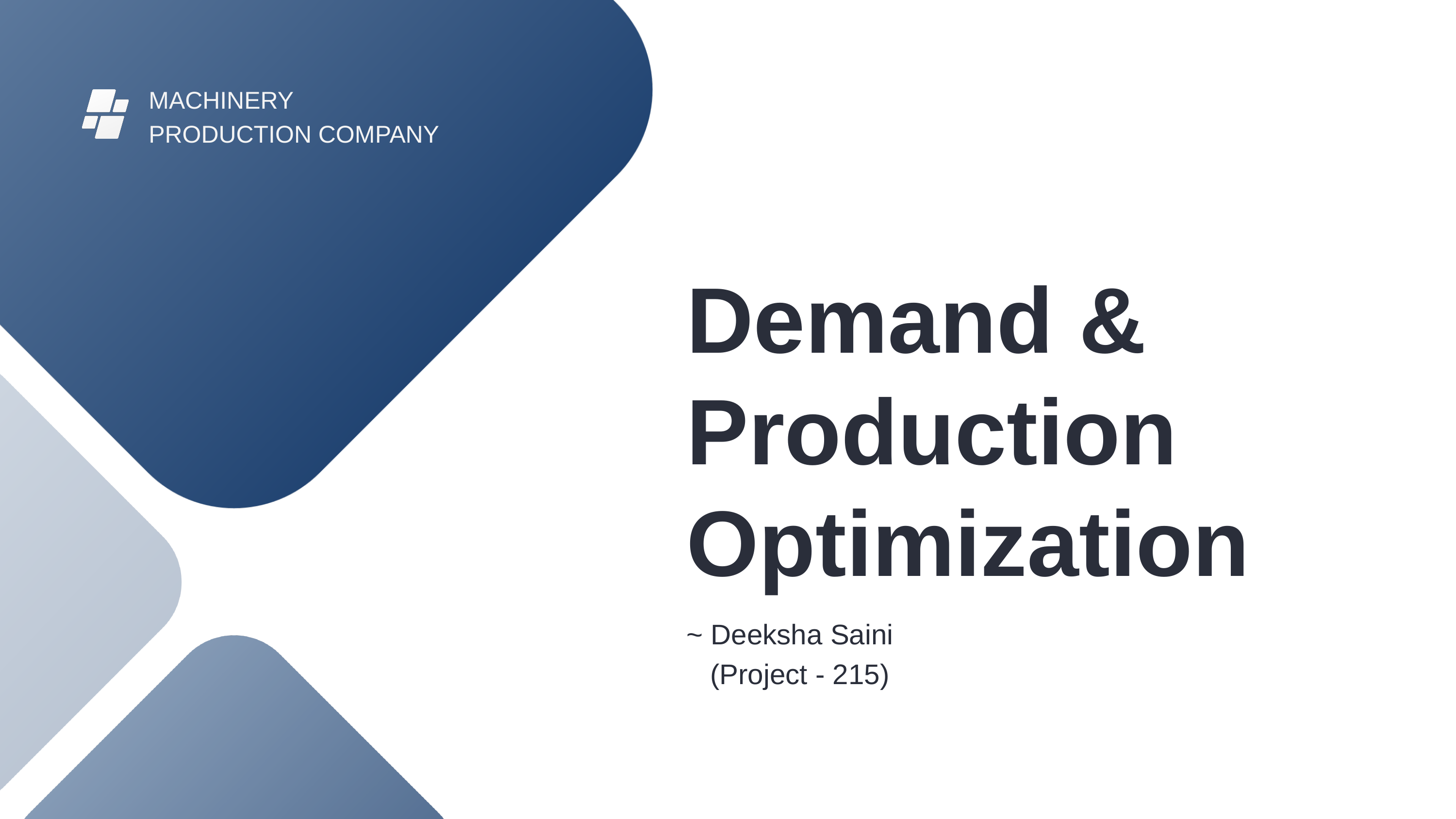

MACHINERY PRODUCTION COMPANY

Demand & Production Optimization
~ Deeksha Saini
   (Project - 215)